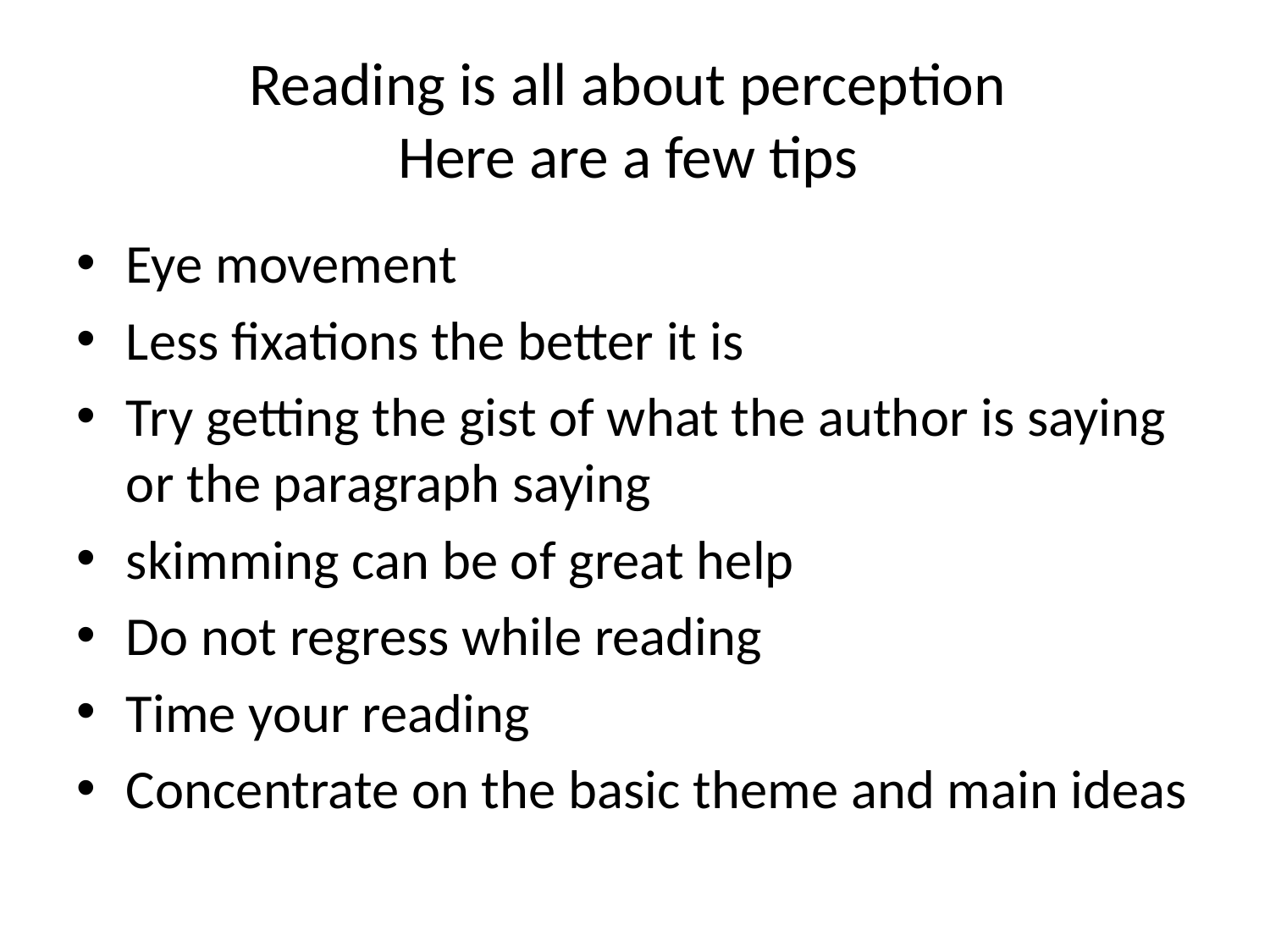

# Reading is all about perception Here are a few tips
Eye movement
Less fixations the better it is
Try getting the gist of what the author is saying or the paragraph saying
skimming can be of great help
Do not regress while reading
Time your reading
Concentrate on the basic theme and main ideas